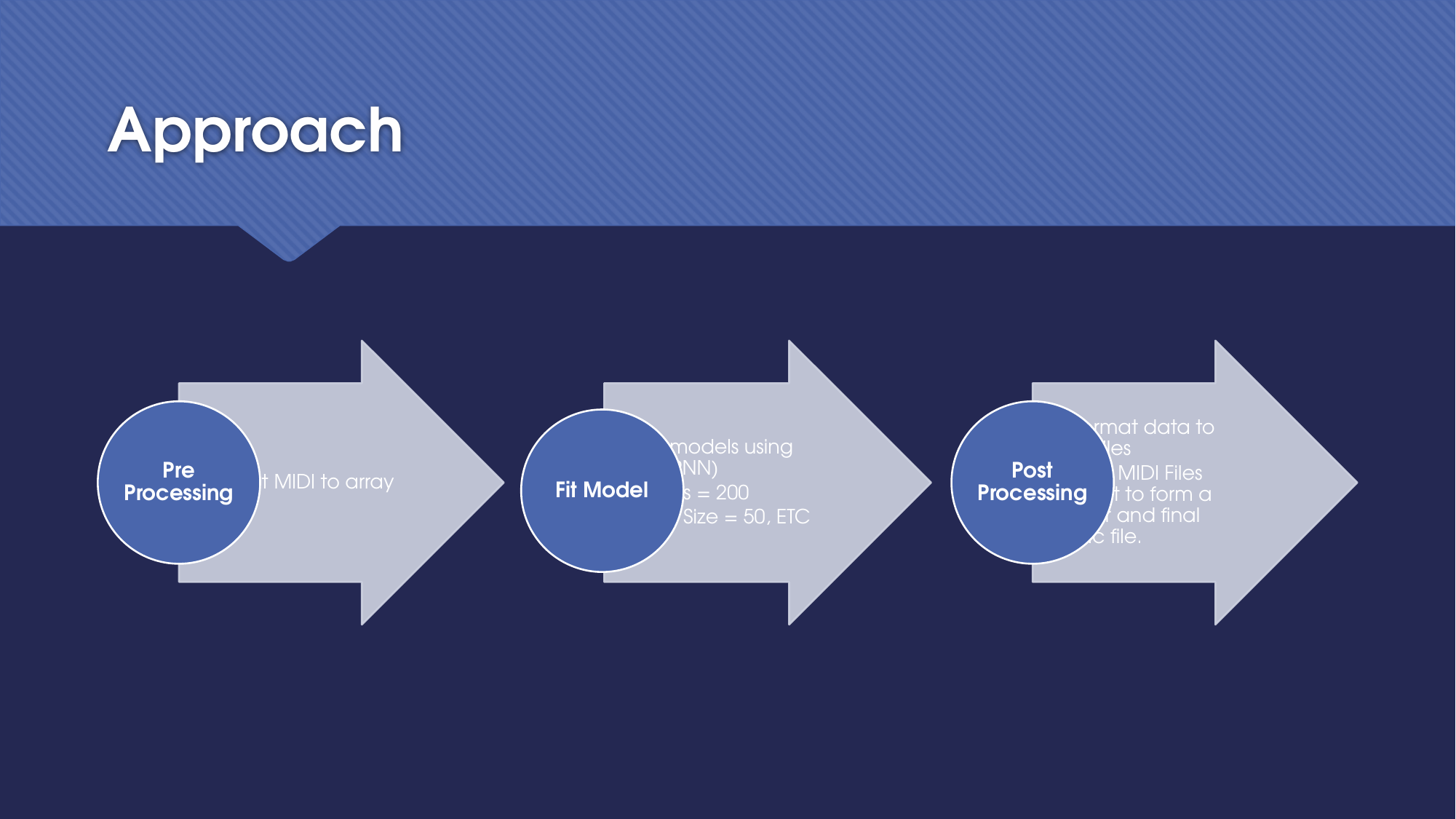

# Approach
Convert MIDI to array
Pre Processing
Train models using RBM(RNN)
Epochs = 200
Batch Size = 50, ETC
Fit Model
Reformat data to MIDI files
Merge MIDI Files snippet to form a longer and final music file.
Post Processing